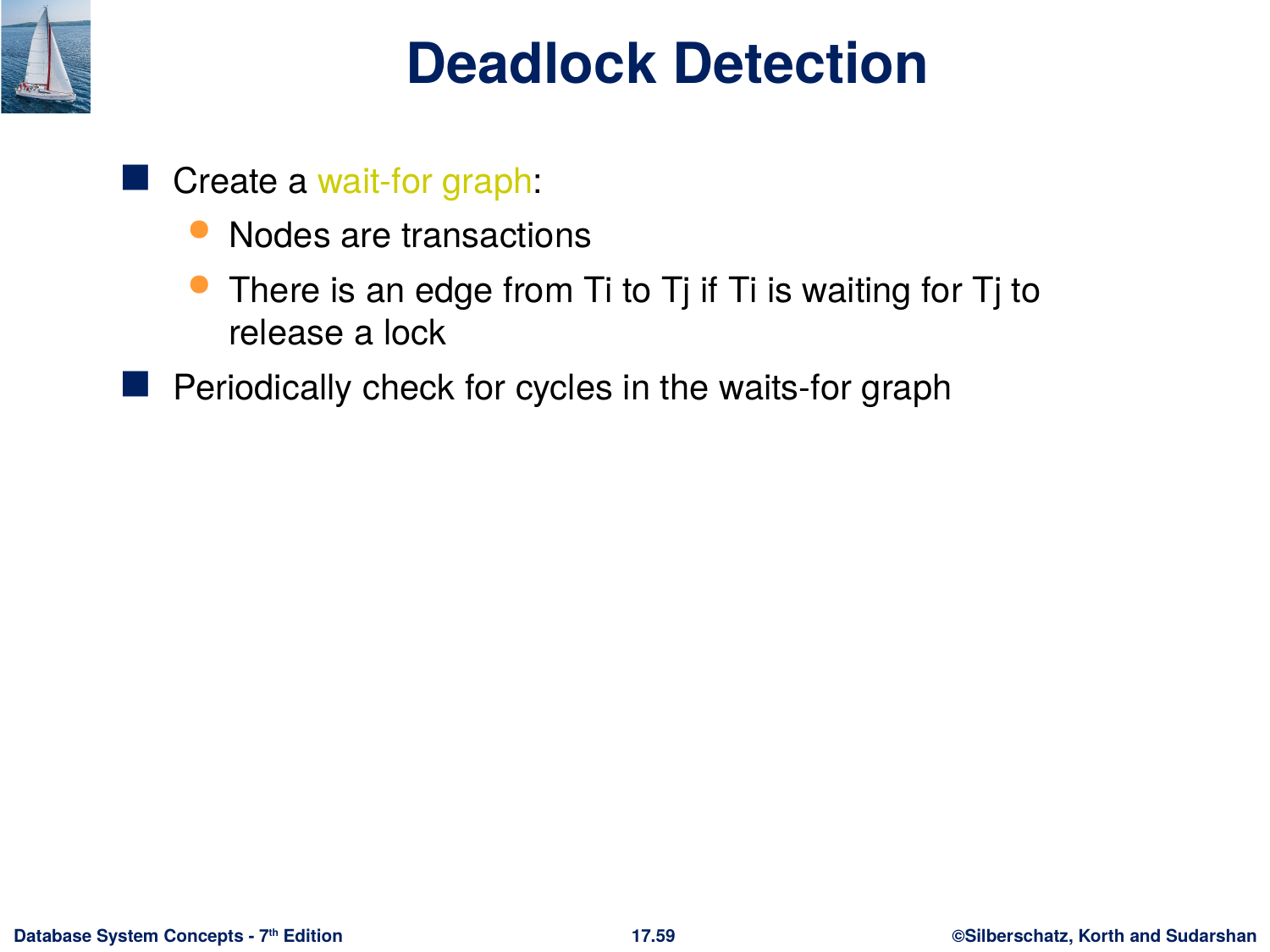

# Deadlock Detection
Create a wait-for graph:
Nodes are transactions
There is an edge from Ti to Tj if Ti is waiting for Tj to release a lock
Periodically check for cycles in the waits-for graph